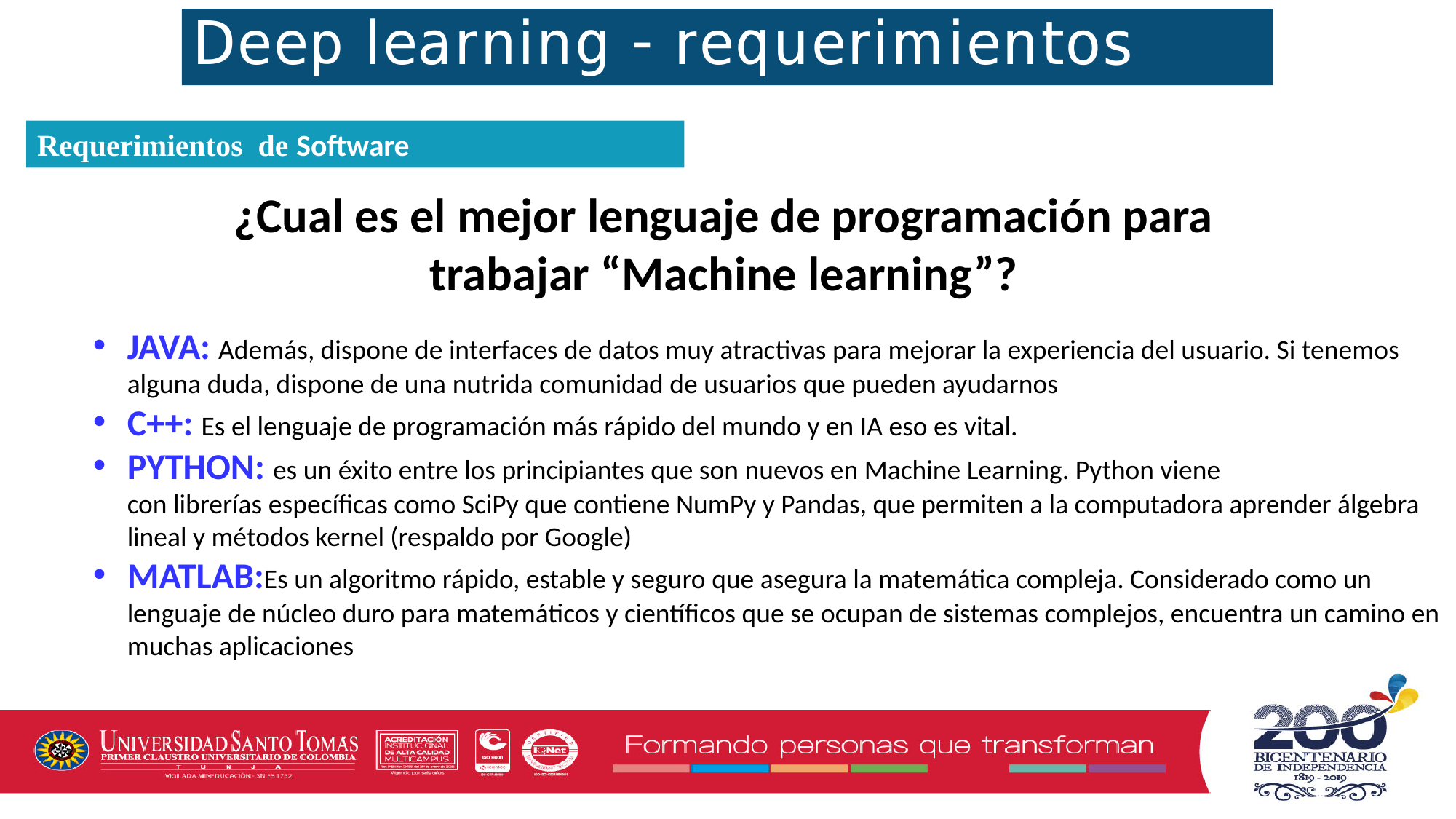

Deep learning - requerimientos
Requerimientos  de Software
¿Cual es el mejor lenguaje de programación para trabajar “Machine learning”?
JAVA: Además, dispone de interfaces de datos muy atractivas para mejorar la experiencia del usuario. Si tenemos alguna duda, dispone de una nutrida comunidad de usuarios que pueden ayudarnos
C++: Es el lenguaje de programación más rápido del mundo y en IA eso es vital.
PYTHON: es un éxito entre los principiantes que son nuevos en Machine Learning. Python viene con librerías específicas como SciPy que contiene NumPy y Pandas, que permiten a la computadora aprender álgebra lineal y métodos kernel (respaldo por Google)
MATLAB:Es un algoritmo rápido, estable y seguro que asegura la matemática compleja. Considerado como un lenguaje de núcleo duro para matemáticos y científicos que se ocupan de sistemas complejos, encuentra un camino en muchas aplicaciones